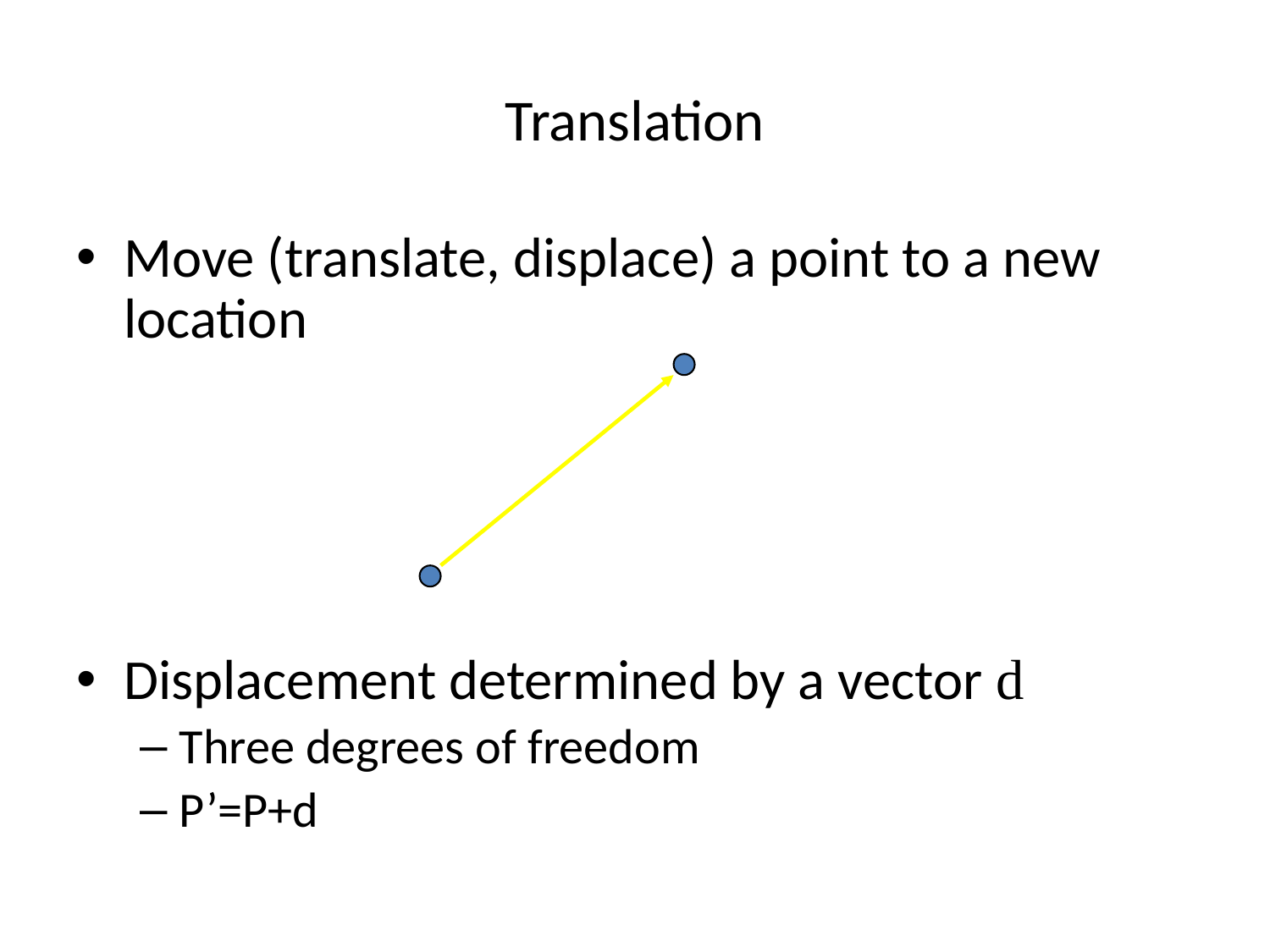

# Translation
Move (translate, displace) a point to a new location

Displacement determined by a vector d
Three degrees of freedom
P’=P+d
P’

d
P

93
Angel: Interactive Computer Graphics 3E © Addison-Wesley 2002